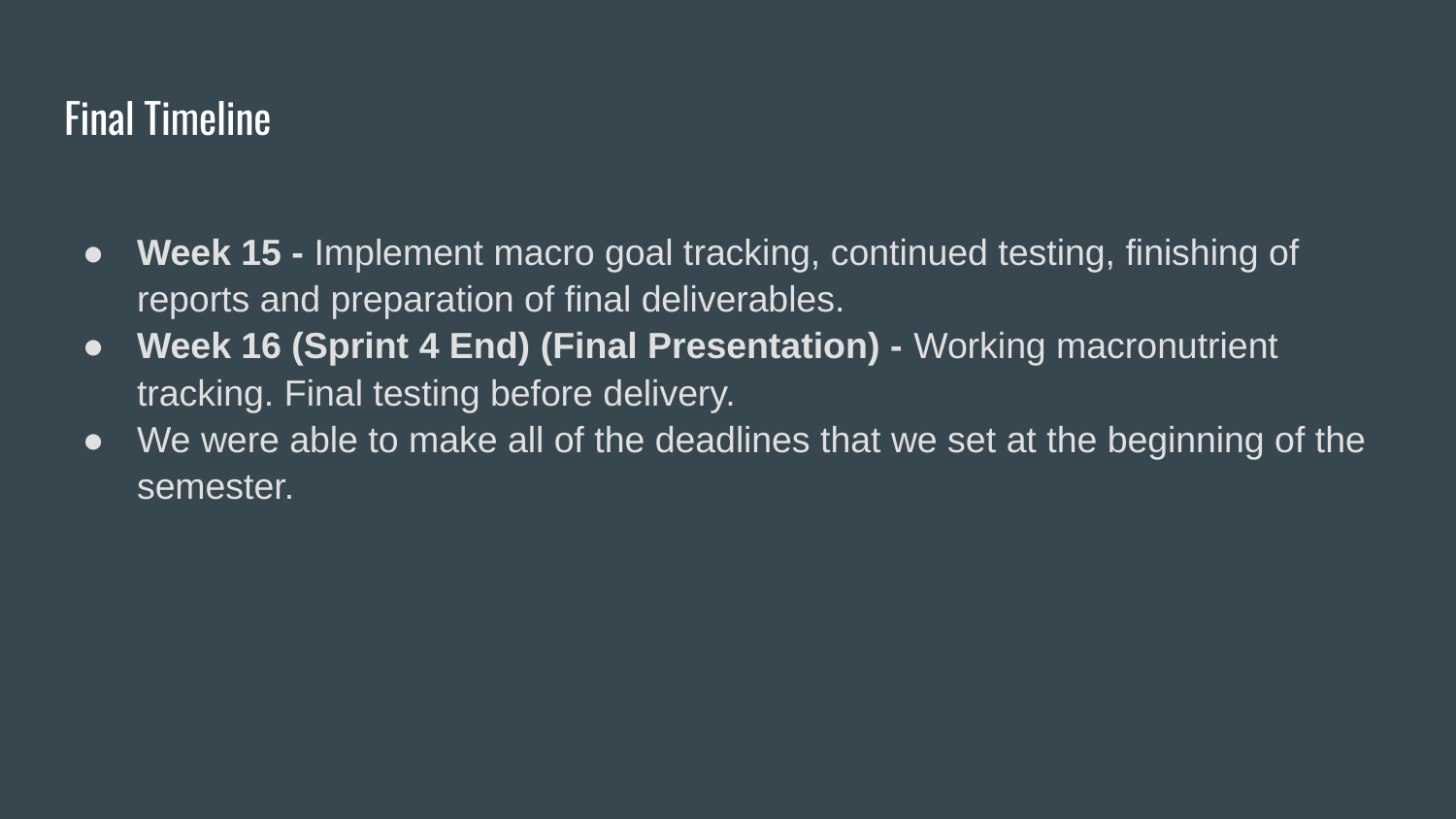

# Final Timeline

Week 15 - Implement macro goal tracking, continued testing, finishing of reports and preparation of final deliverables.
Week 16 (Sprint 4 End) (Final Presentation) - Working macronutrient tracking. Final testing before delivery.
We were able to make all of the deadlines that we set at the beginning of the semester.